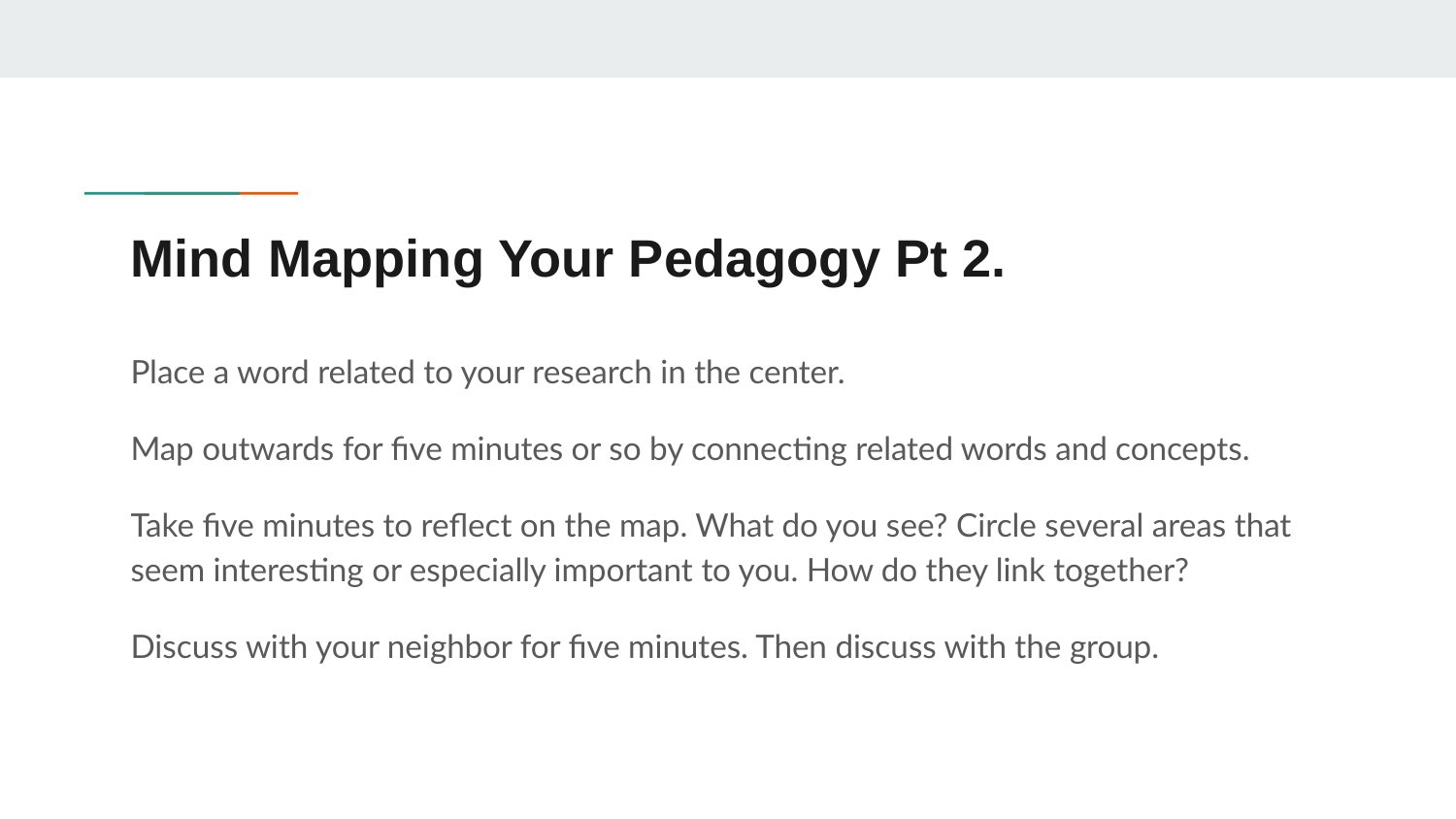

# Mind Mapping Your Pedagogy Pt 2.
Place a word related to your research in the center.
Map outwards for five minutes or so by connecting related words and concepts.
Take five minutes to reflect on the map. What do you see? Circle several areas that seem interesting or especially important to you. How do they link together?
Discuss with your neighbor for five minutes. Then discuss with the group.